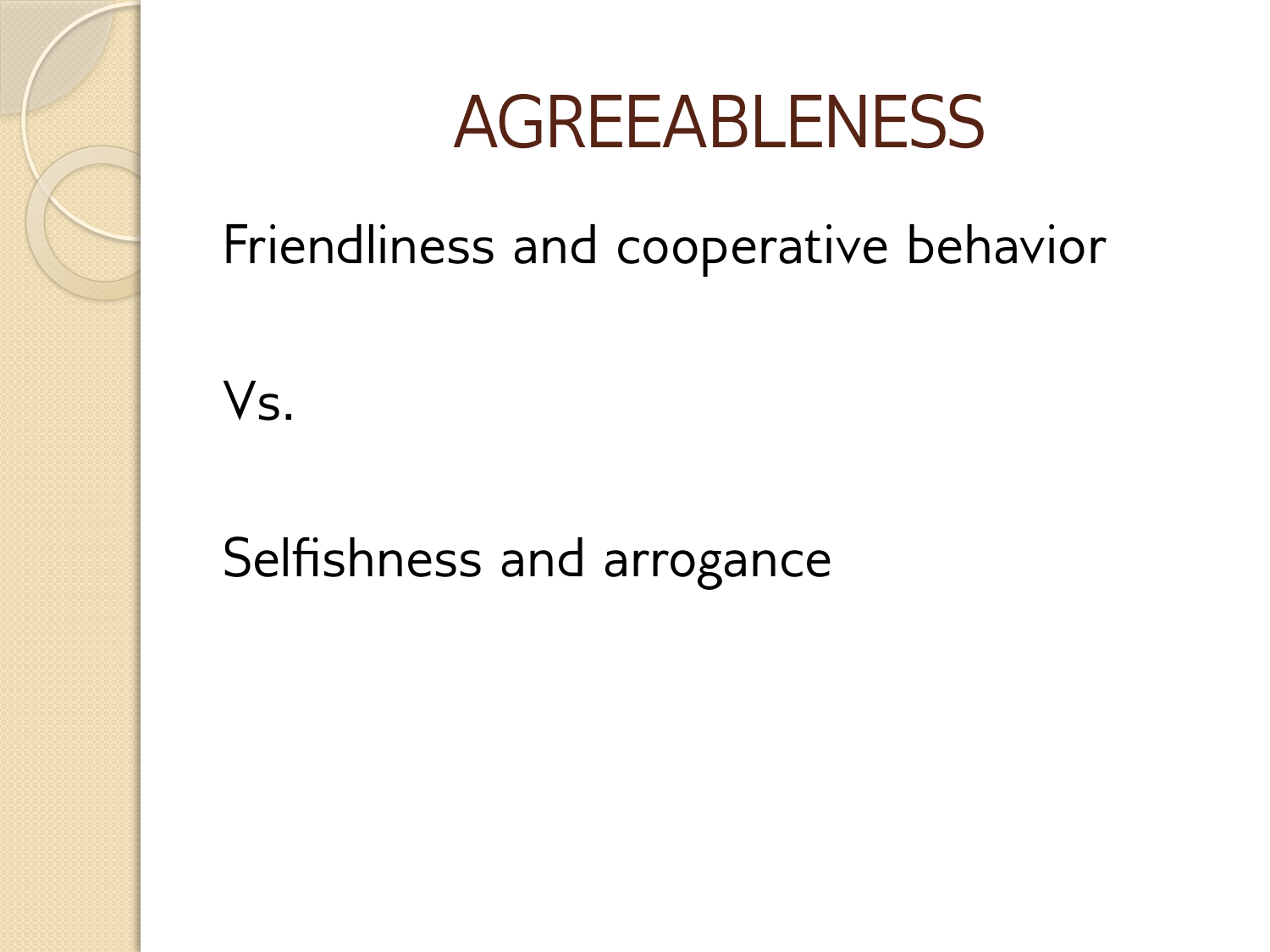

# AGREEABLENESS
Friendliness and cooperative behavior

Vs.

Selfishness and arrogance